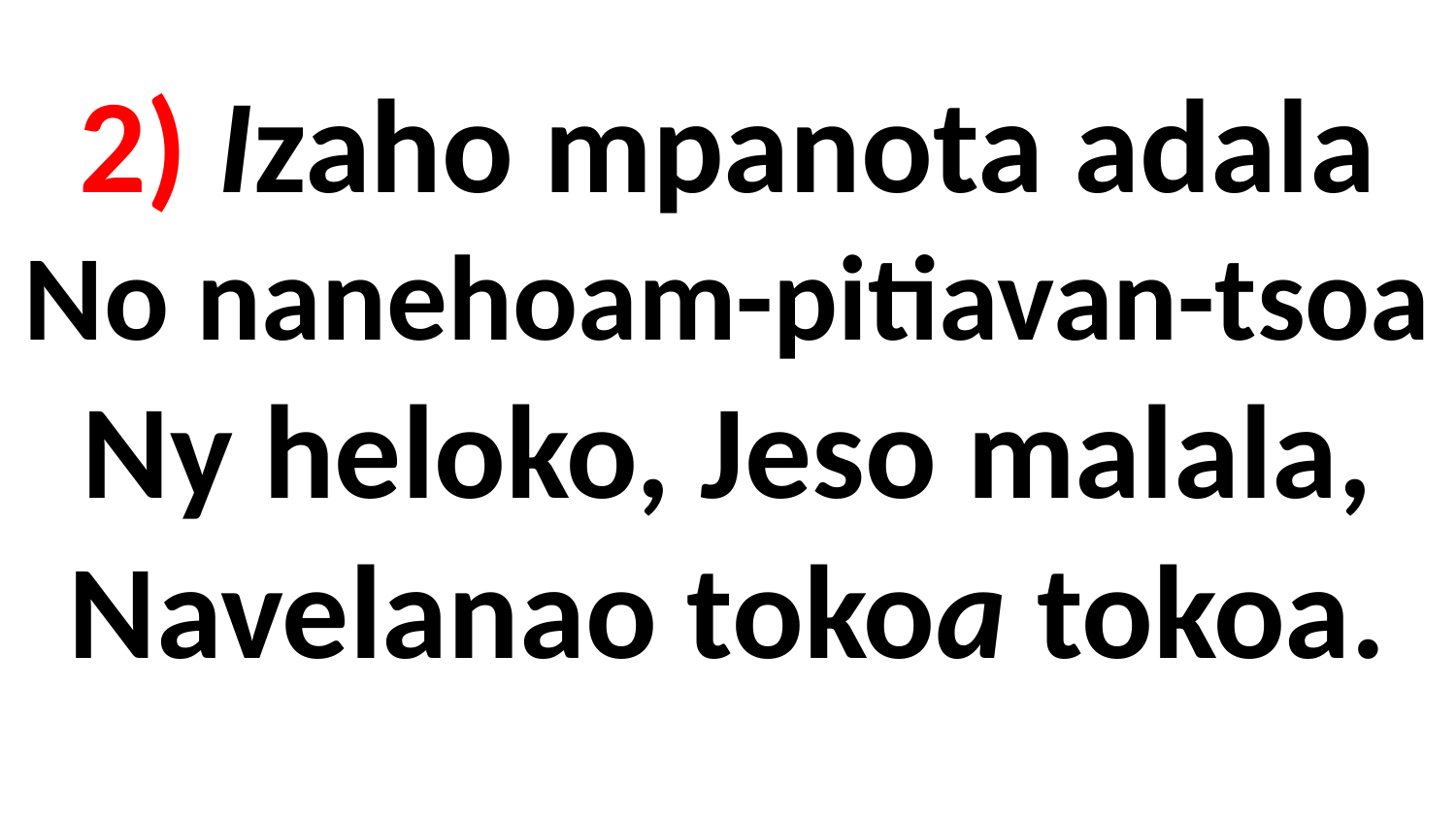

# 2) Izaho mpanota adala No nanehoam-pitiavan-tsoa Ny heloko, Jeso malala, Navelanao tokoa tokoa.